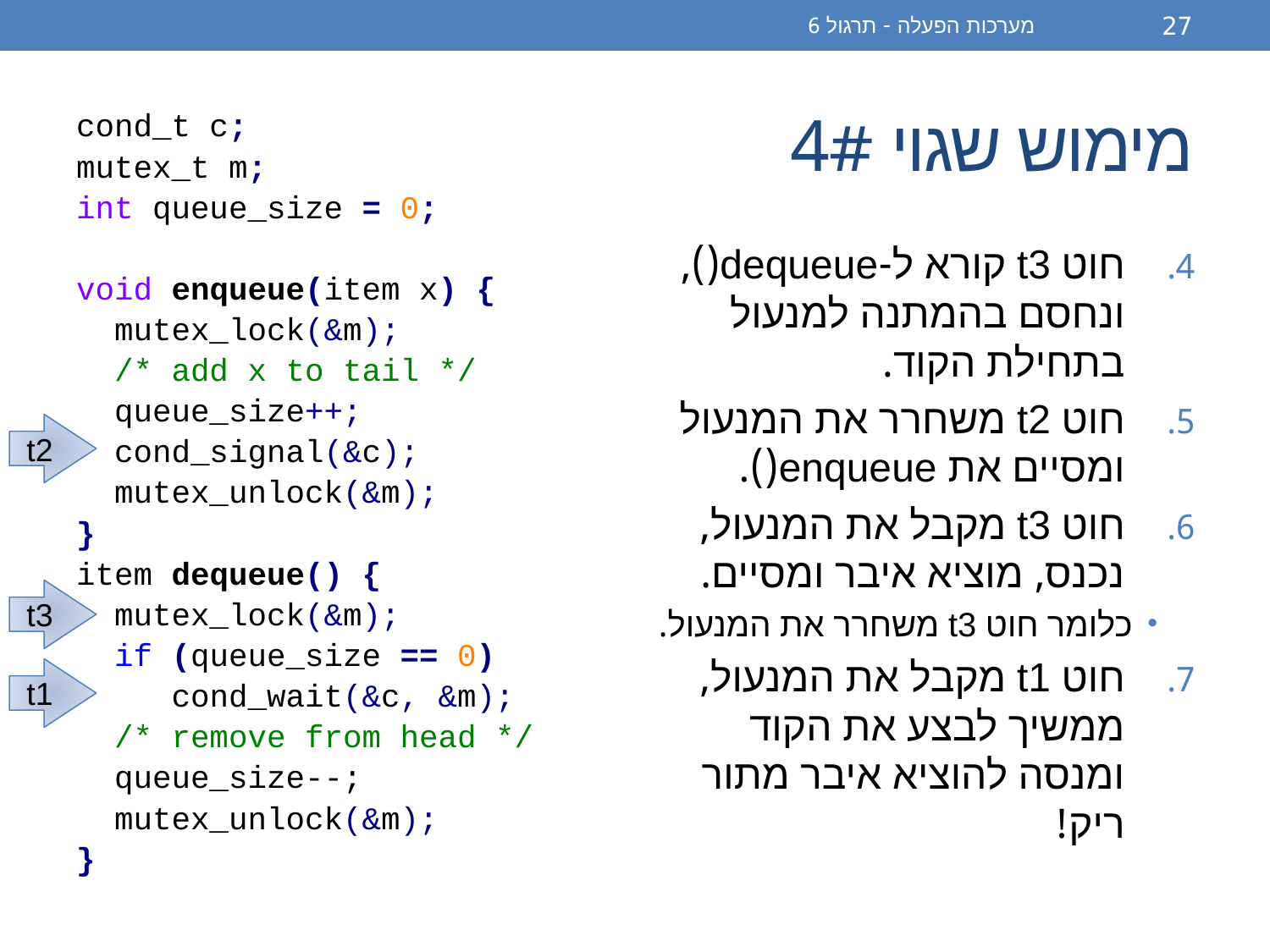

מערכות הפעלה - תרגול 6
27
# מימוש שגוי 4#
cond_t c;
mutex_t m;
int queue_size = 0;

void enqueue(item x) {
  mutex_lock(&m);
  /* add x to tail */
  queue_size++;
  cond_signal(&c);
  mutex_unlock(&m);
}
item dequeue() {
  mutex_lock(&m);
  if (queue_size == 0)
     cond_wait(&c, &m);
  /* remove from head */
  queue_size--;
  mutex_unlock(&m);
}
חוט t3 קורא ל-dequeue(), ונחסם בהמתנה למנעול בתחילת הקוד.
חוט t2 משחרר את המנעול ומסיים את enqueue().
חוט t3 מקבל את המנעול, נכנס, מוציא איבר ומסיים.
כלומר חוט t3 משחרר את המנעול.
חוט t1 מקבל את המנעול, ממשיך לבצע את הקוד ומנסה להוציא איבר מתור ריק!
t2
t3
t1